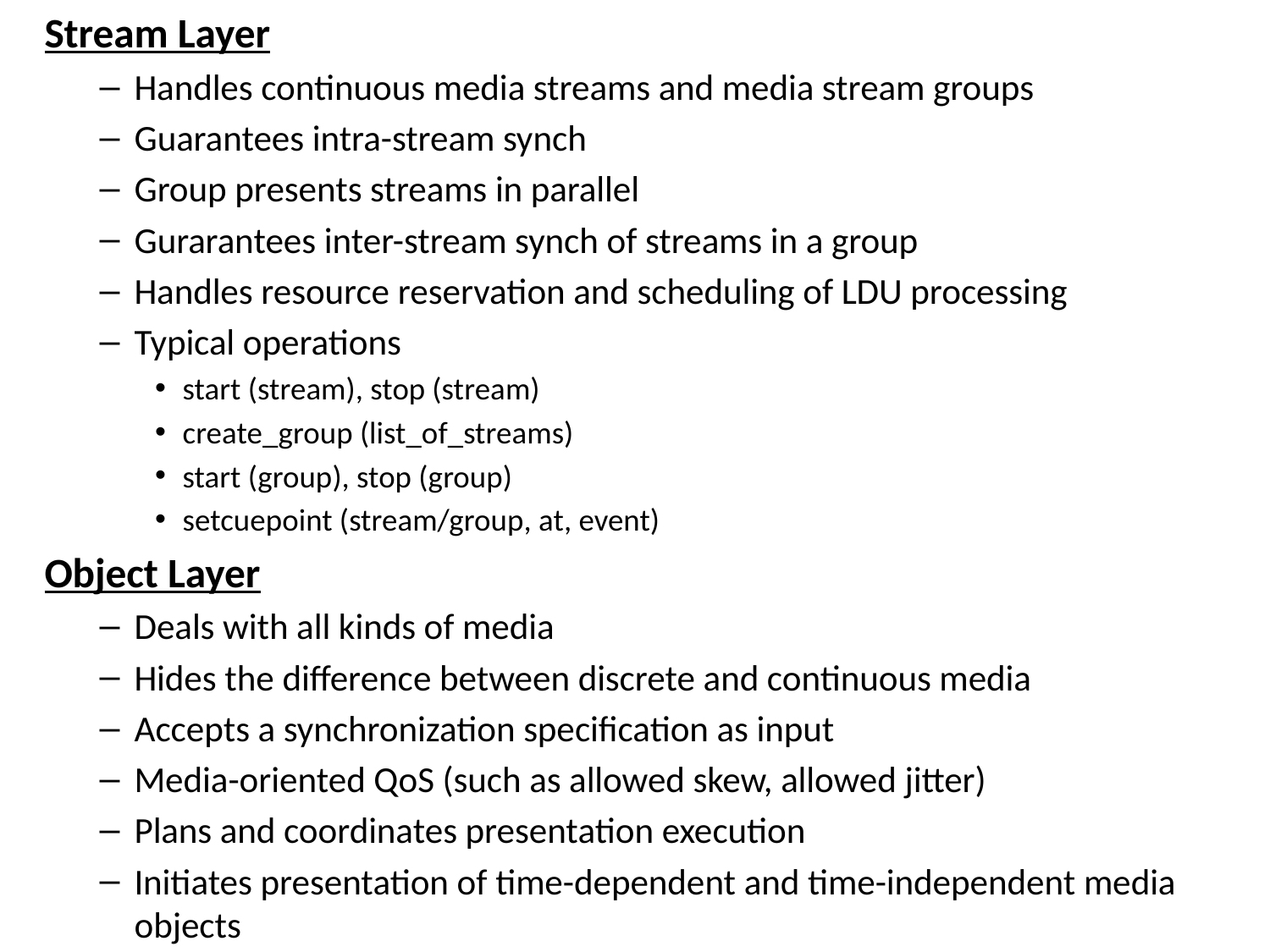

Stream Layer
Handles continuous media streams and media stream groups
Guarantees intra-stream synch
Group presents streams in parallel
Gurarantees inter-stream synch of streams in a group
Handles resource reservation and scheduling of LDU processing
Typical operations
start (stream), stop (stream)
create_group (list_of_streams)
start (group), stop (group)
setcuepoint (stream/group, at, event)
Object Layer
Deals with all kinds of media
Hides the difference between discrete and continuous media
Accepts a synchronization specification as input
Media-oriented QoS (such as allowed skew, allowed jitter)
Plans and coordinates presentation execution
Initiates presentation of time-dependent and time-independent media objects